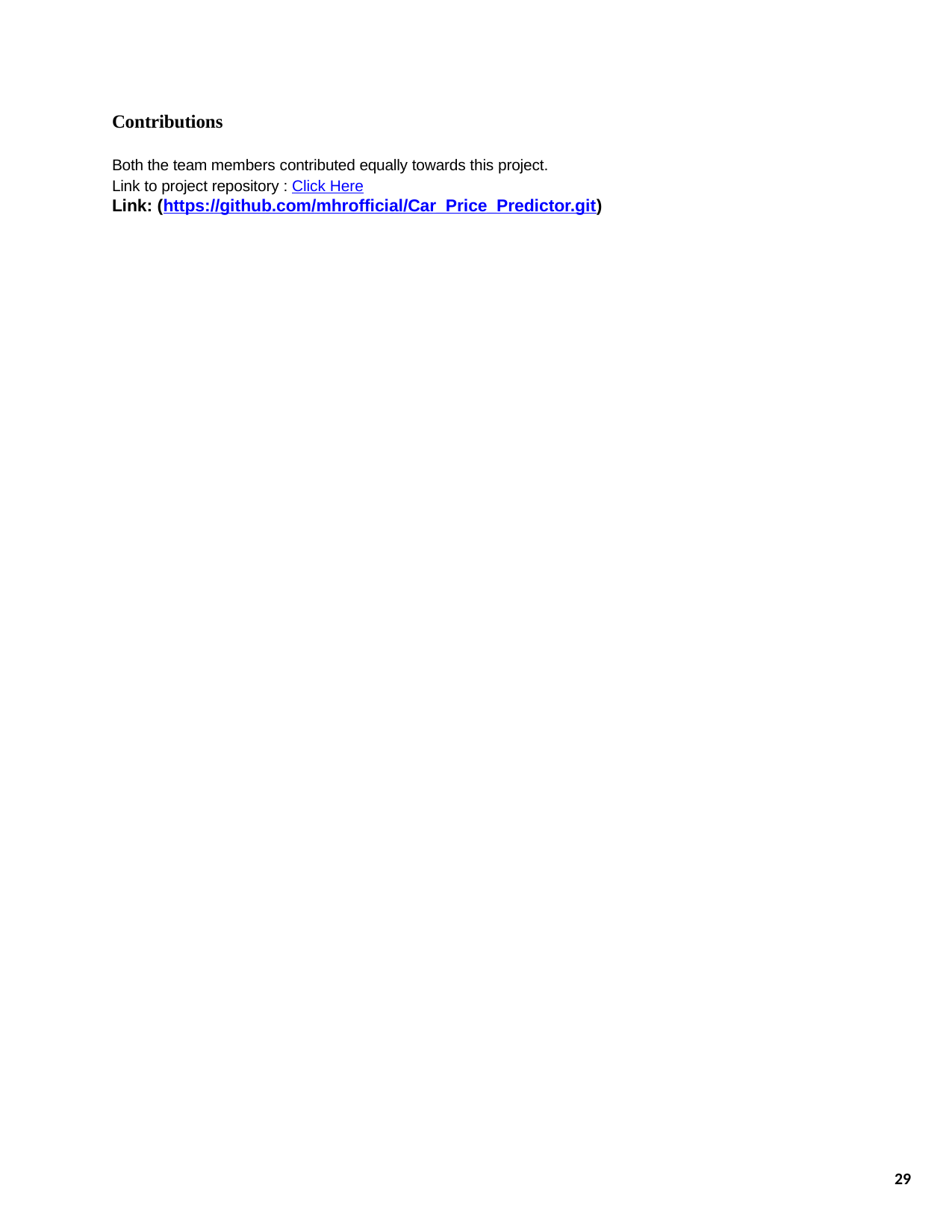

Contributions

Both the team members contributed equally towards this project.
Link to project repository : Click Here
Link: (https://github.com/mhrofficial/Car_Price_Predictor.git)

29